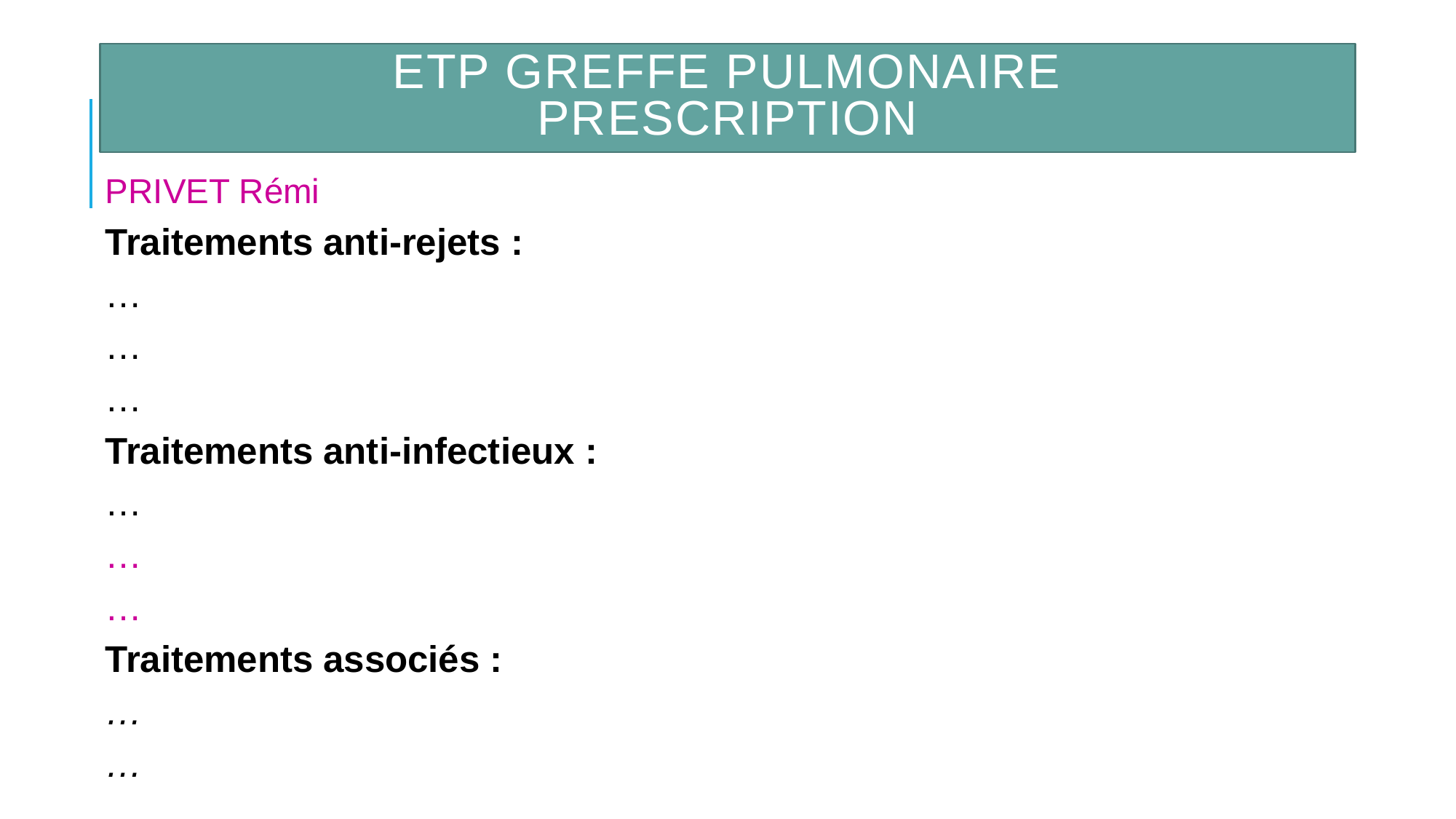

# ETP Greffe Pulmonaire Prescription
PRIVET Rémi
Traitements anti-rejets :
…
…
…
Traitements anti-infectieux :
…
…
…
Traitements associés :
…
…